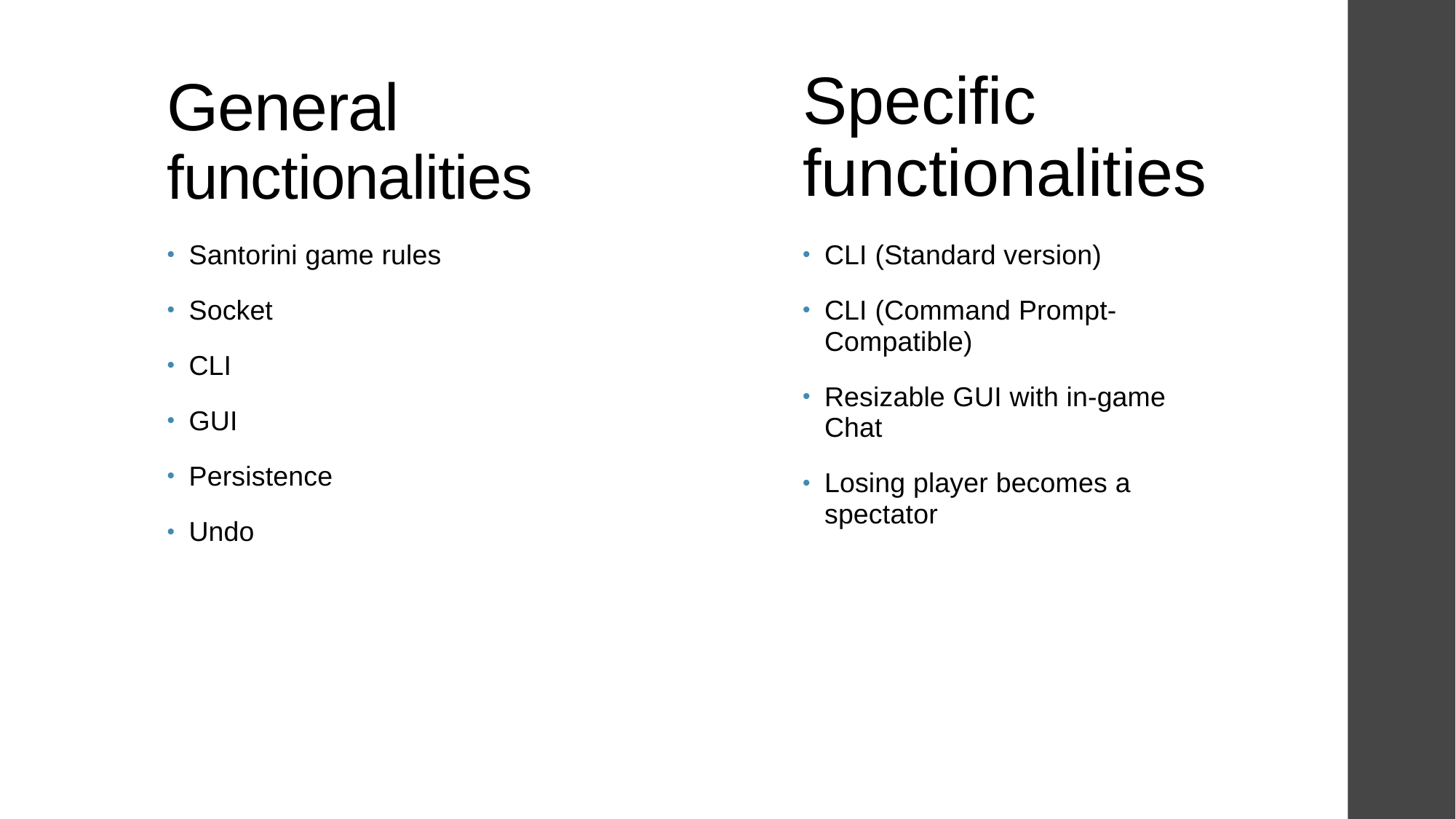

# General functionalities
Specific functionalities
Santorini game rules
Socket
CLI
GUI
Persistence
Undo
CLI (Standard version)
CLI (Command Prompt-Compatible)
Resizable GUI with in-game Chat
Losing player becomes a spectator